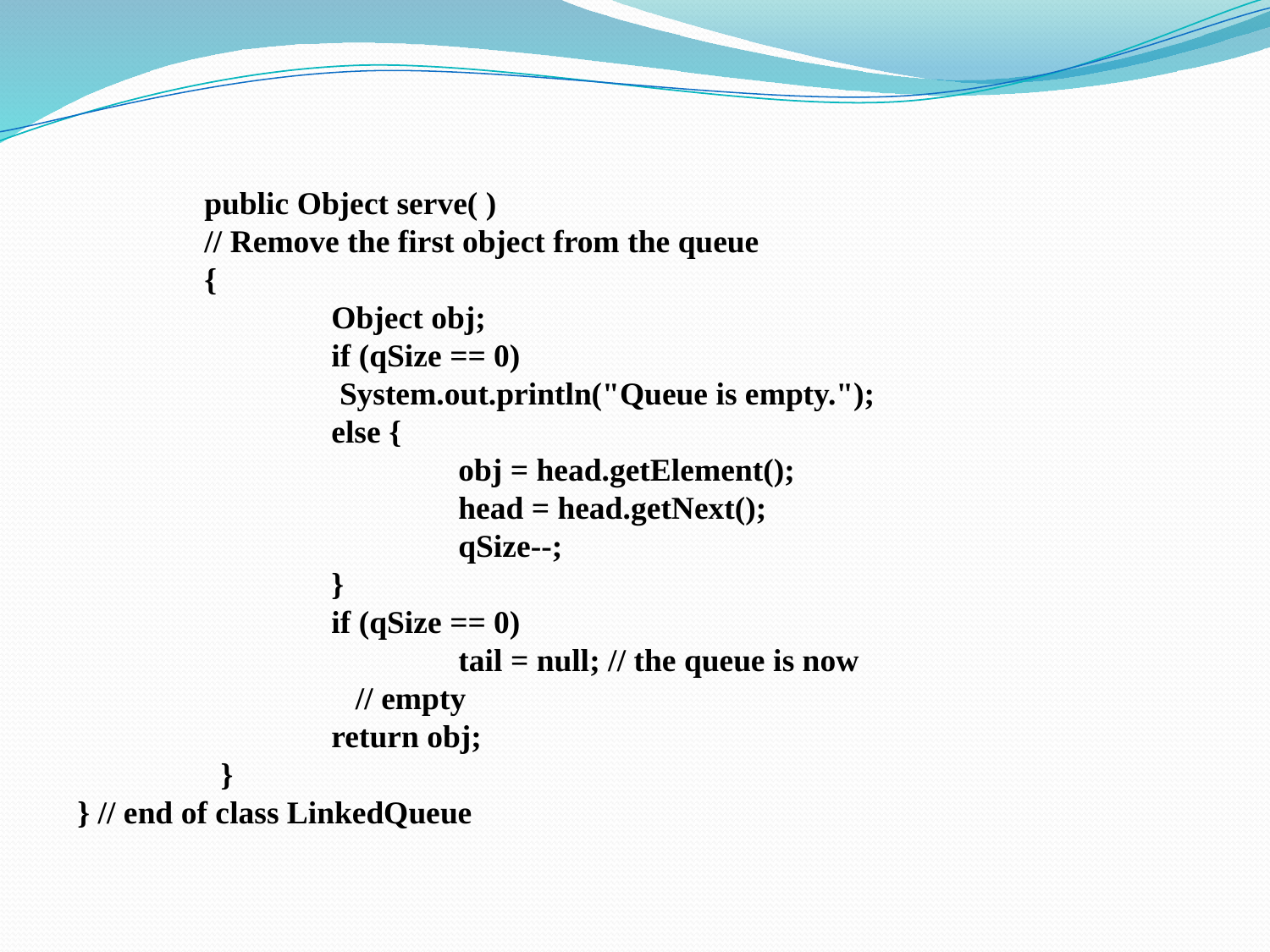

public Object serve( )
	// Remove the first object from the queue
	{
		Object obj;
		if (qSize == 0)
		 System.out.println("Queue is empty.");
		else {
			obj = head.getElement();
			head = head.getNext();
			qSize--;
		}
		if (qSize == 0)
			tail = null; // the queue is now 				   // empty
		return obj;
	  }
} // end of class LinkedQueue